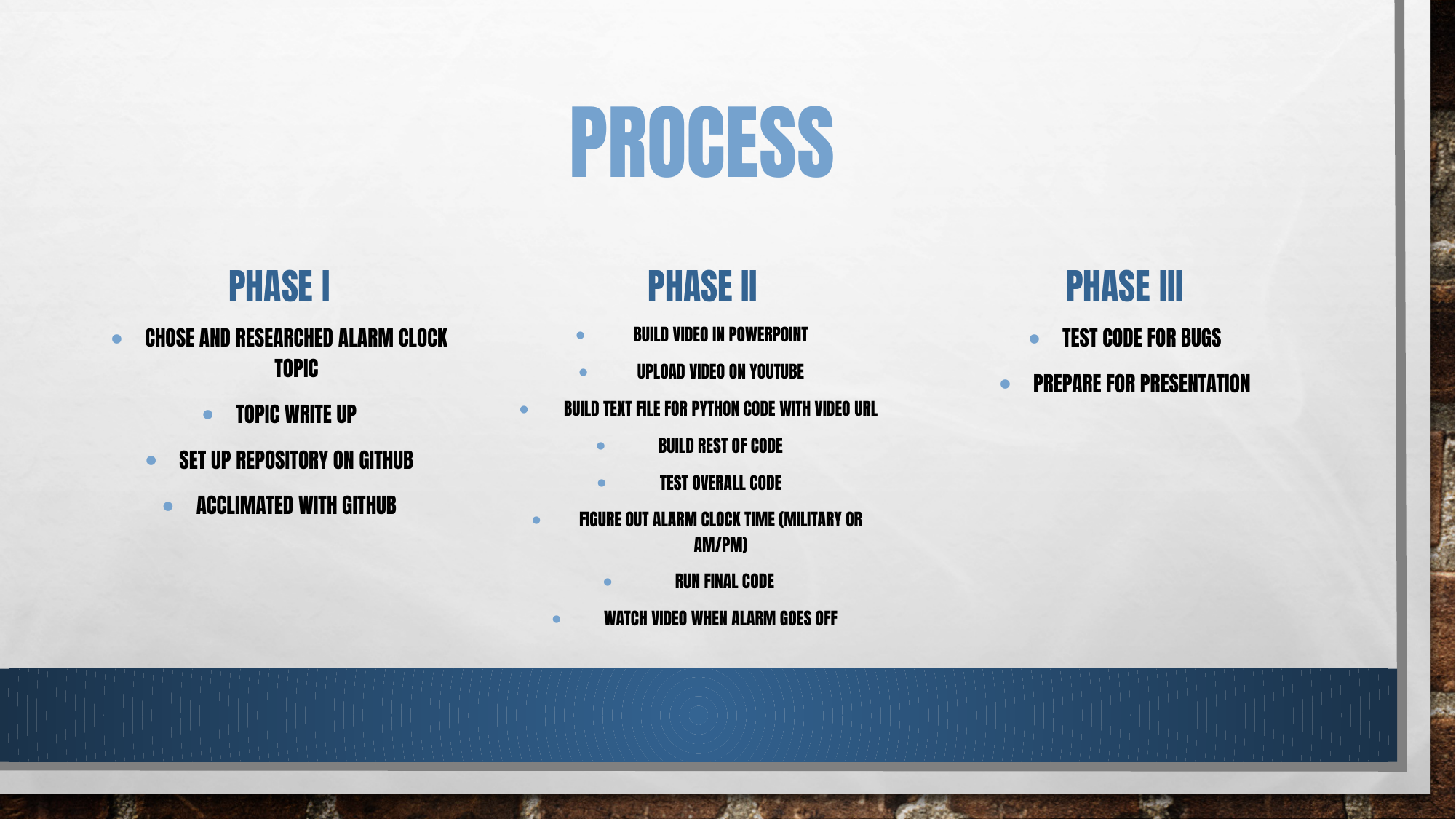

# process

Phase I
Phase ii
Phase iii
Chose and Researched alarm clock topic
Topic write up
Set up repository on GitHub
Acclimated with GitHub

Build video in PowerPoint
Upload video on YouTube
Build text file for python code with video URL
Build rest of code
Test overall code
Figure out alarm clock time (military or am/pm)
  run final code
Watch video when alarm goes off
Test code for bugs
Prepare for presentation